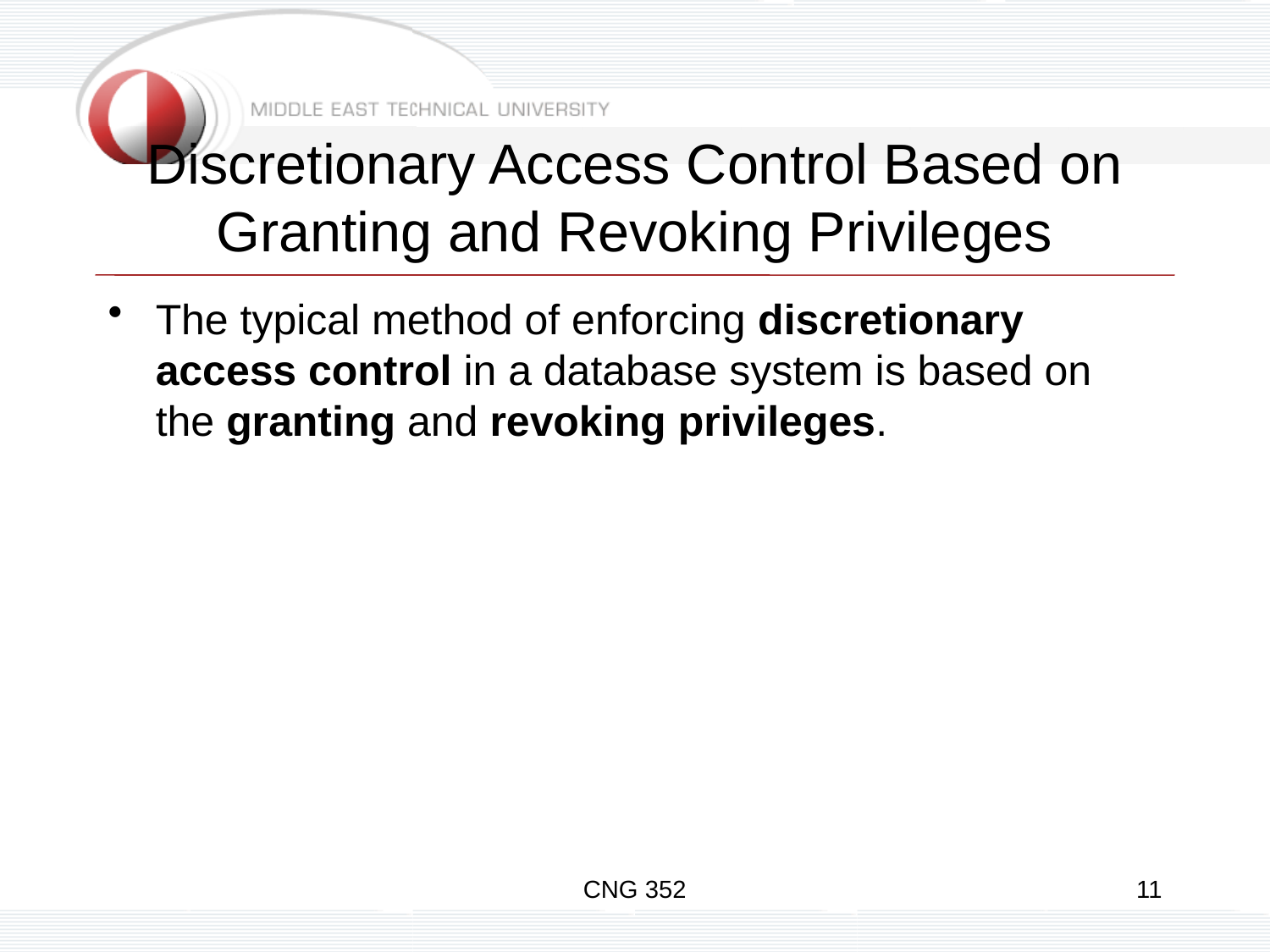

# Discretionary Access Control Based on Granting and Revoking Privileges
The typical method of enforcing discretionary access control in a database system is based on the granting and revoking privileges.
CNG 352
11